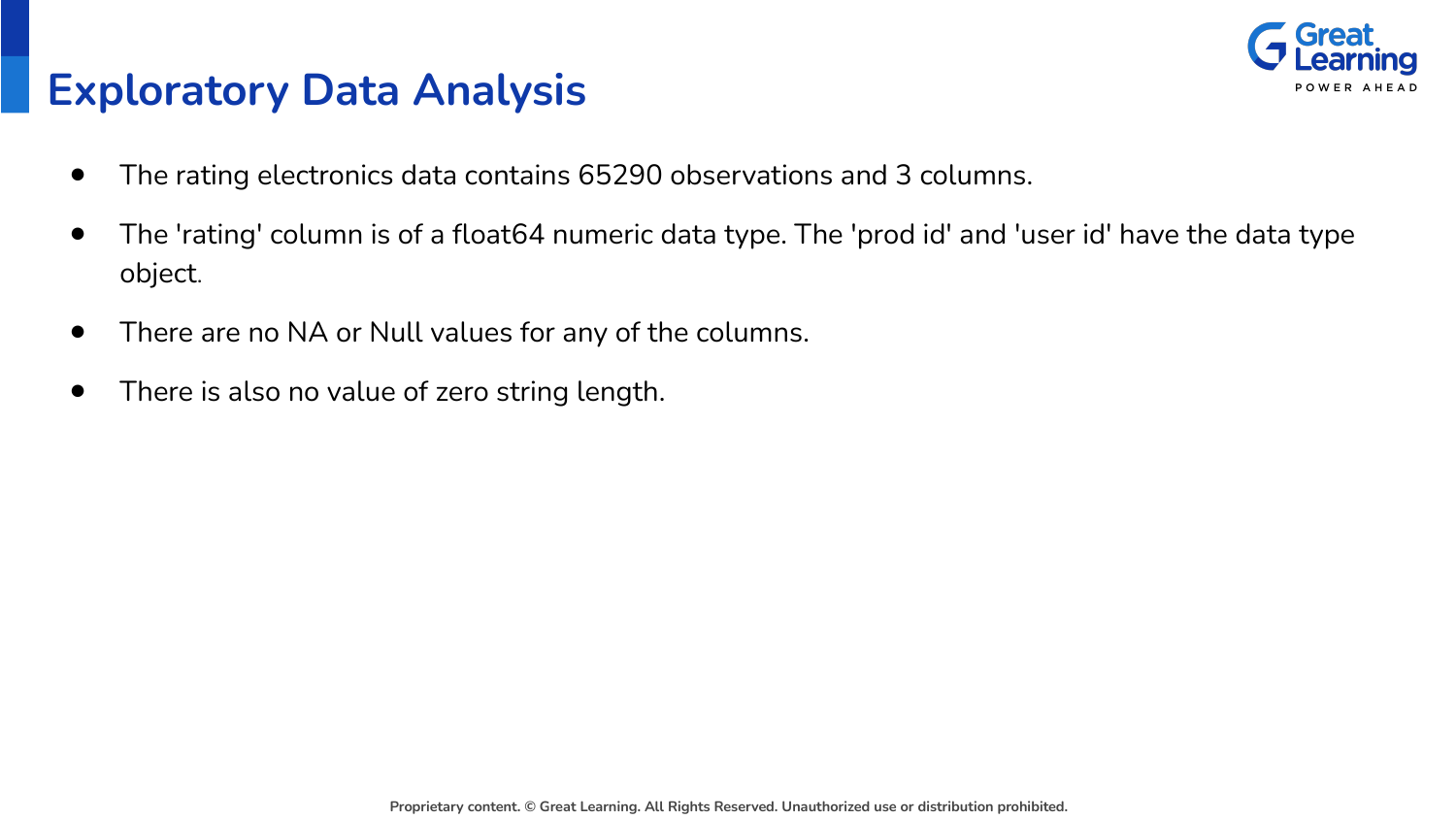

# Exploratory Data Analysis
The rating electronics data contains 65290 observations and 3 columns.
The 'rating' column is of a float64 numeric data type. The 'prod id' and 'user id' have the data type object.
There are no NA or Null values for any of the columns.
There is also no value of zero string length.